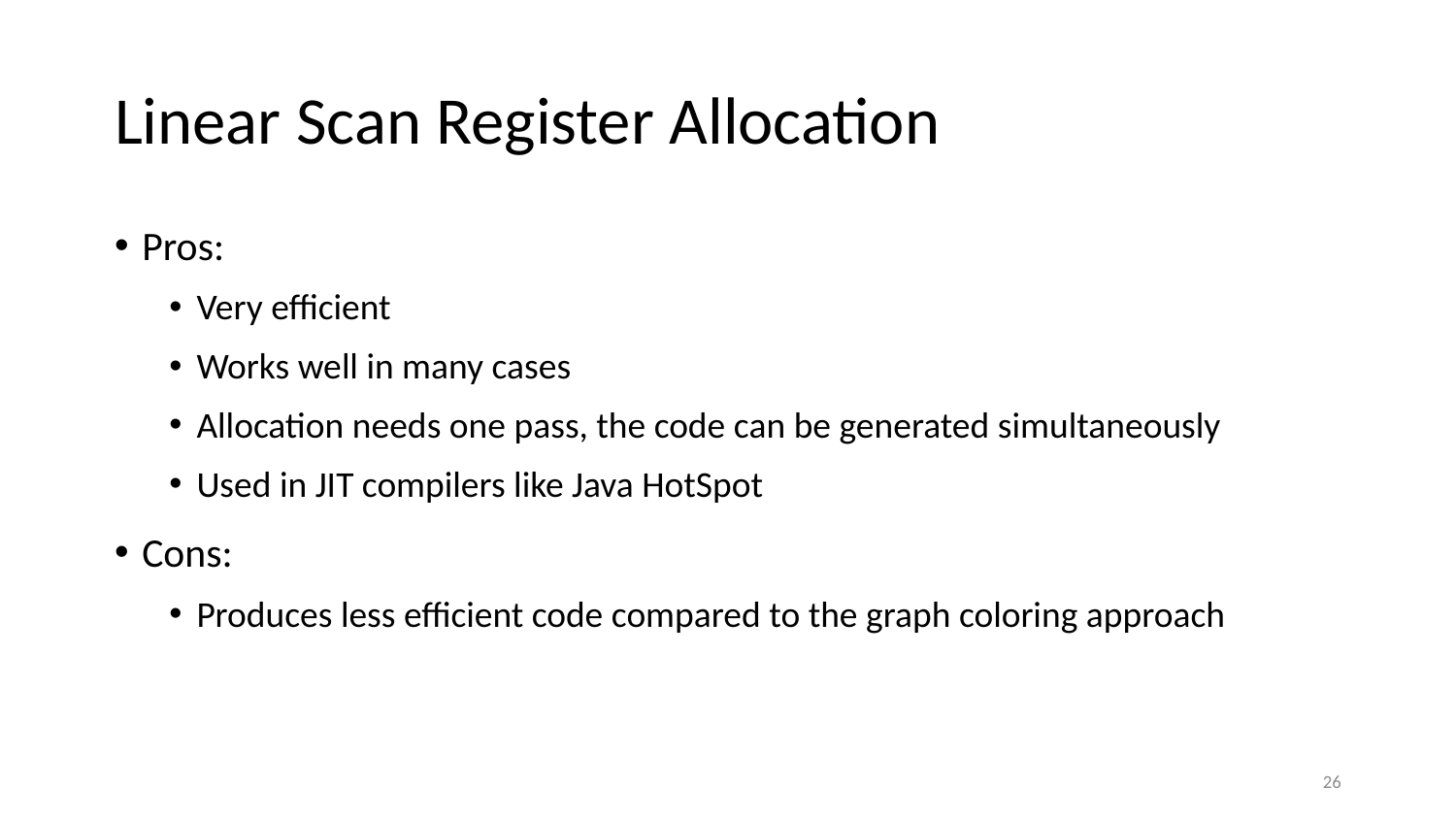

# Linear Scan Register Allocation
Pros:
Very efficient
Works well in many cases
Allocation needs one pass, the code can be generated simultaneously
Used in JIT compilers like Java HotSpot
Cons:
Produces less efficient code compared to the graph coloring approach
26